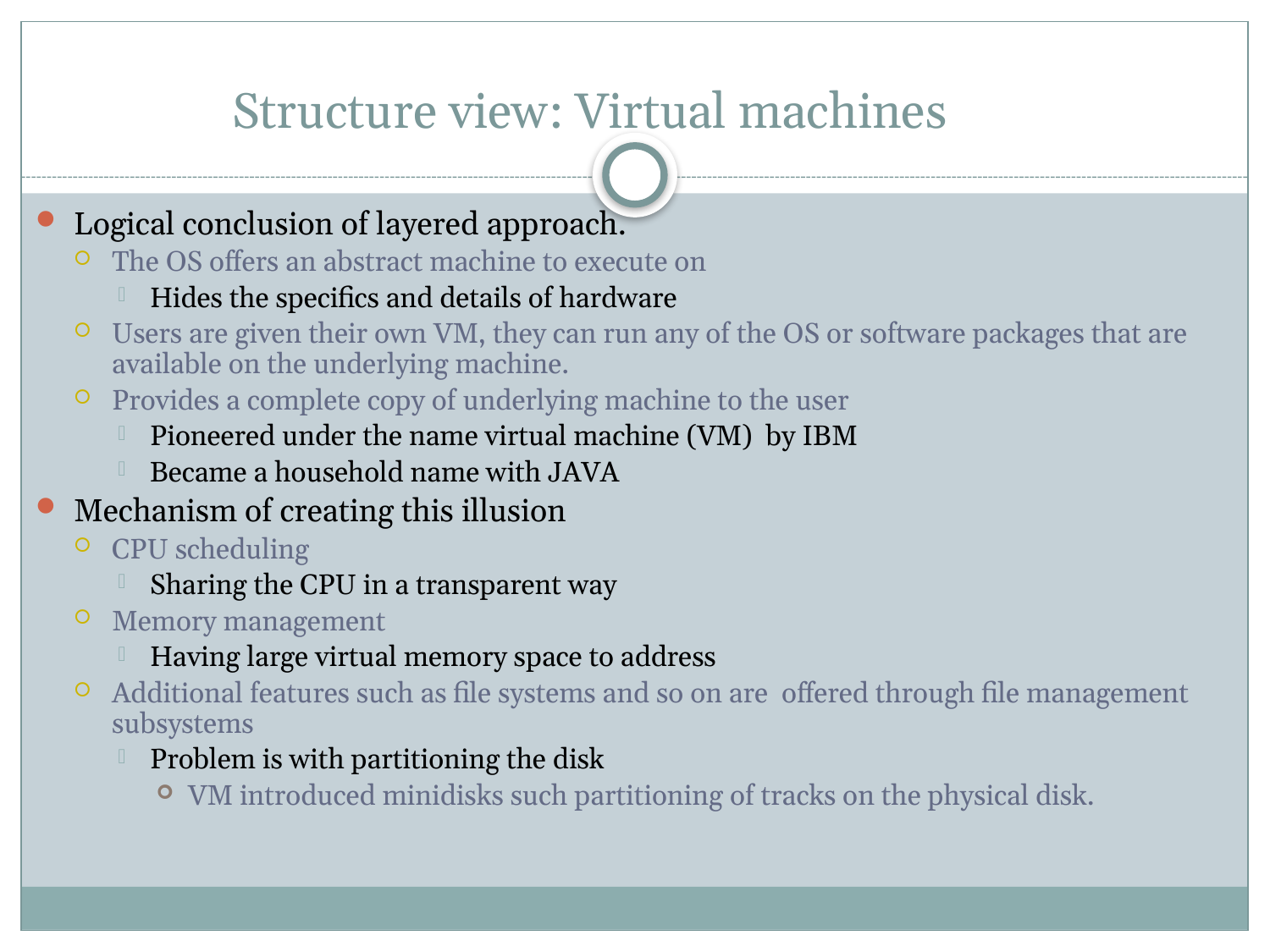

# Structure view: Virtual machines
Logical conclusion of layered approach.
The OS offers an abstract machine to execute on
Hides the specifics and details of hardware
Users are given their own VM, they can run any of the OS or software packages that are available on the underlying machine.
Provides a complete copy of underlying machine to the user
Pioneered under the name virtual machine (VM)  by IBM
Became a household name with JAVA
Mechanism of creating this illusion
CPU scheduling
Sharing the CPU in a transparent way
Memory management
Having large virtual memory space to address
Additional features such as file systems and so on are  offered through file management subsystems
Problem is with partitioning the disk
VM introduced minidisks such partitioning of tracks on the physical disk.